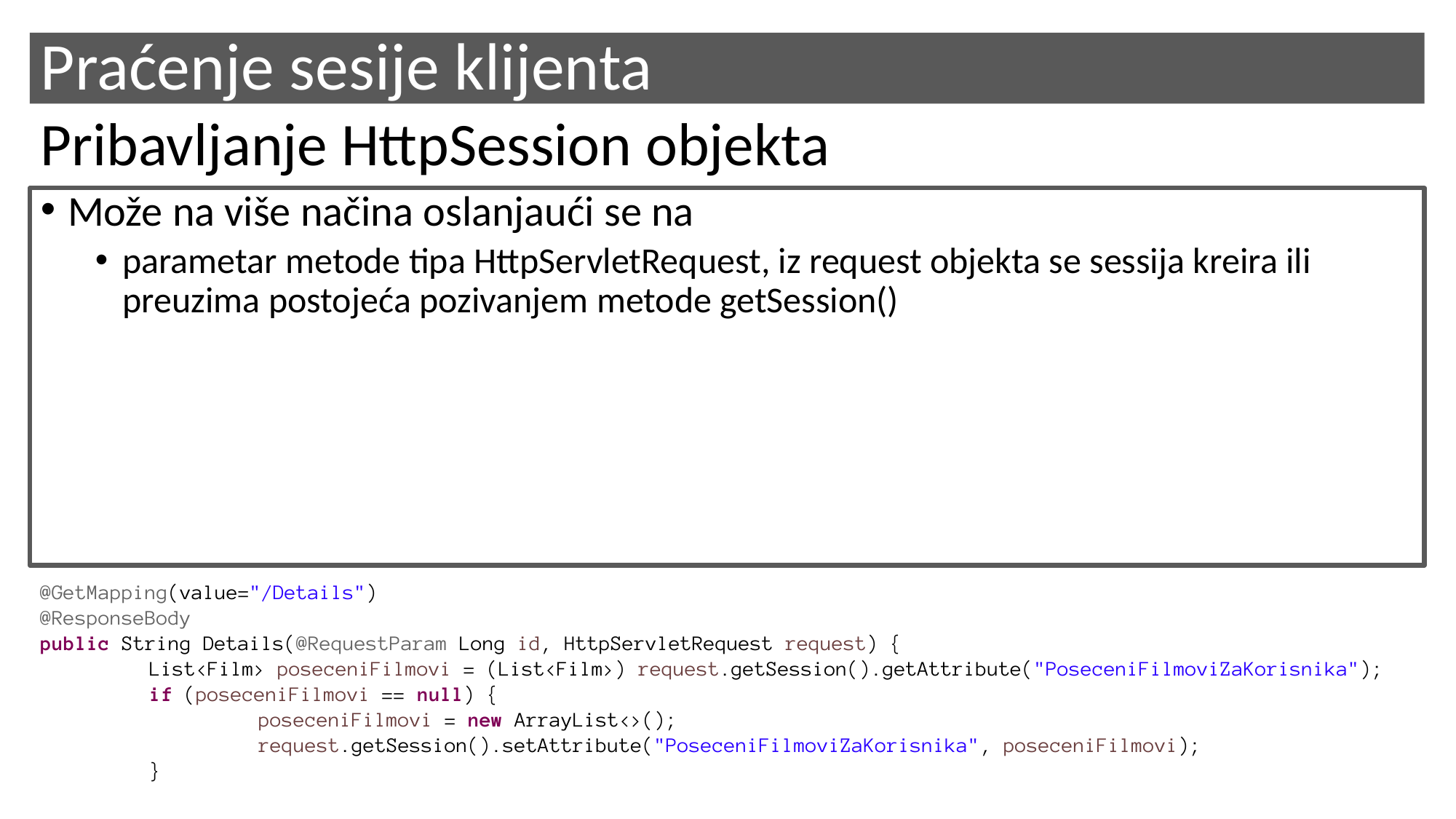

# Praćenje sesije klijenta
Pribavljanje HttpSession objekta
Može na više načina oslanjaući se na
parametar metode tipa HttpServletRequest, iz request objekta se sessija kreira ili preuzima postojeća pozivanjem metode getSession()

@GetMapping(value="/Details")
@ResponseBody
public String Details(@RequestParam Long id, HttpServletRequest request) {
	List<Film> poseceniFilmovi = (List<Film>) request.getSession().getAttribute("PoseceniFilmoviZaKorisnika");
	if (poseceniFilmovi == null) {
		poseceniFilmovi = new ArrayList<>();
		request.getSession().setAttribute("PoseceniFilmoviZaKorisnika", poseceniFilmovi);
	}